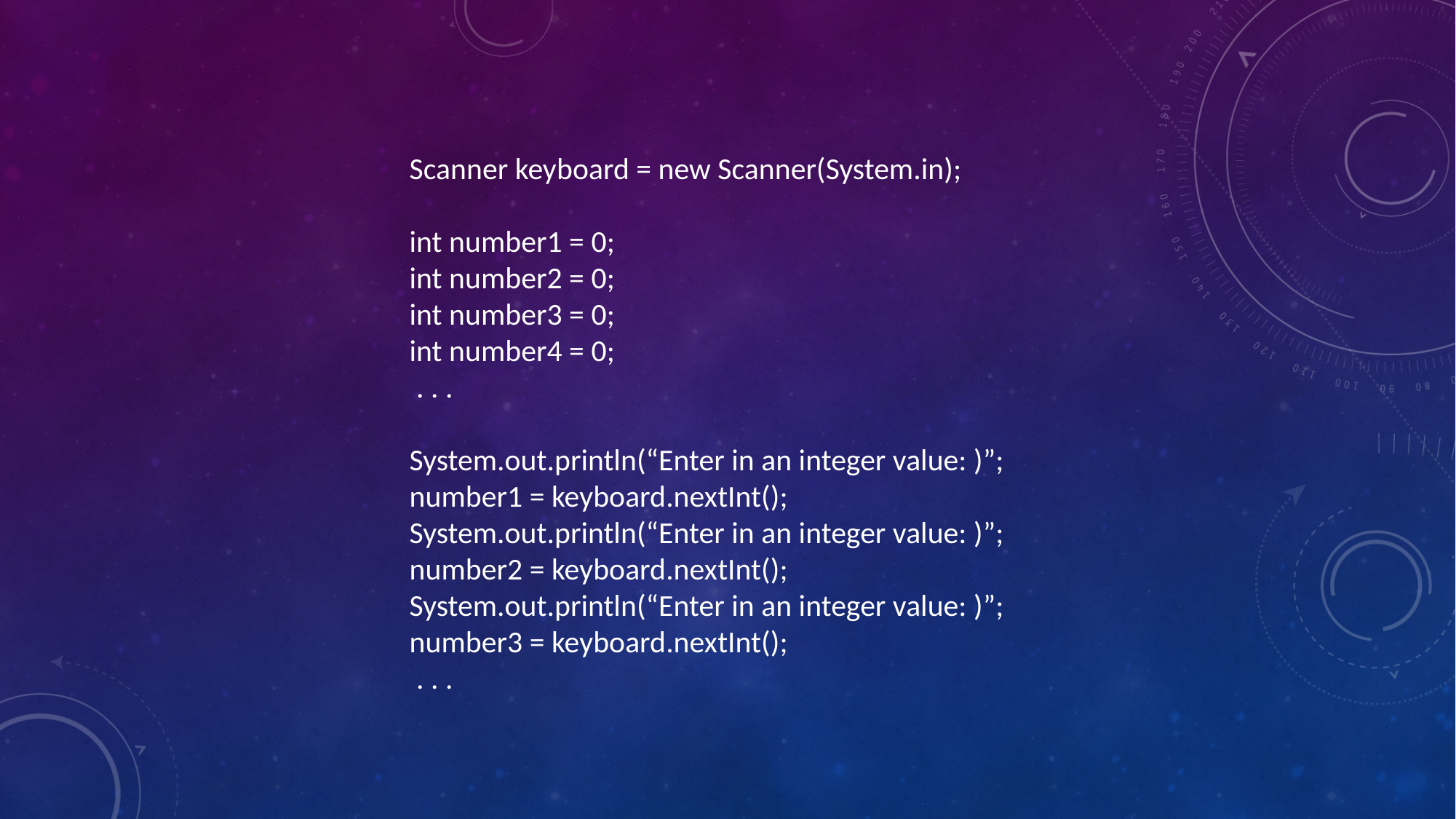

Scanner keyboard = new Scanner(System.in);

int number1 = 0;
int number2 = 0;
int number3 = 0;
int number4 = 0;
 . . .

System.out.println(“Enter in an integer value: )”;
number1 = keyboard.nextInt();
System.out.println(“Enter in an integer value: )”;
number2 = keyboard.nextInt();
System.out.println(“Enter in an integer value: )”;
number3 = keyboard.nextInt();
 . . .